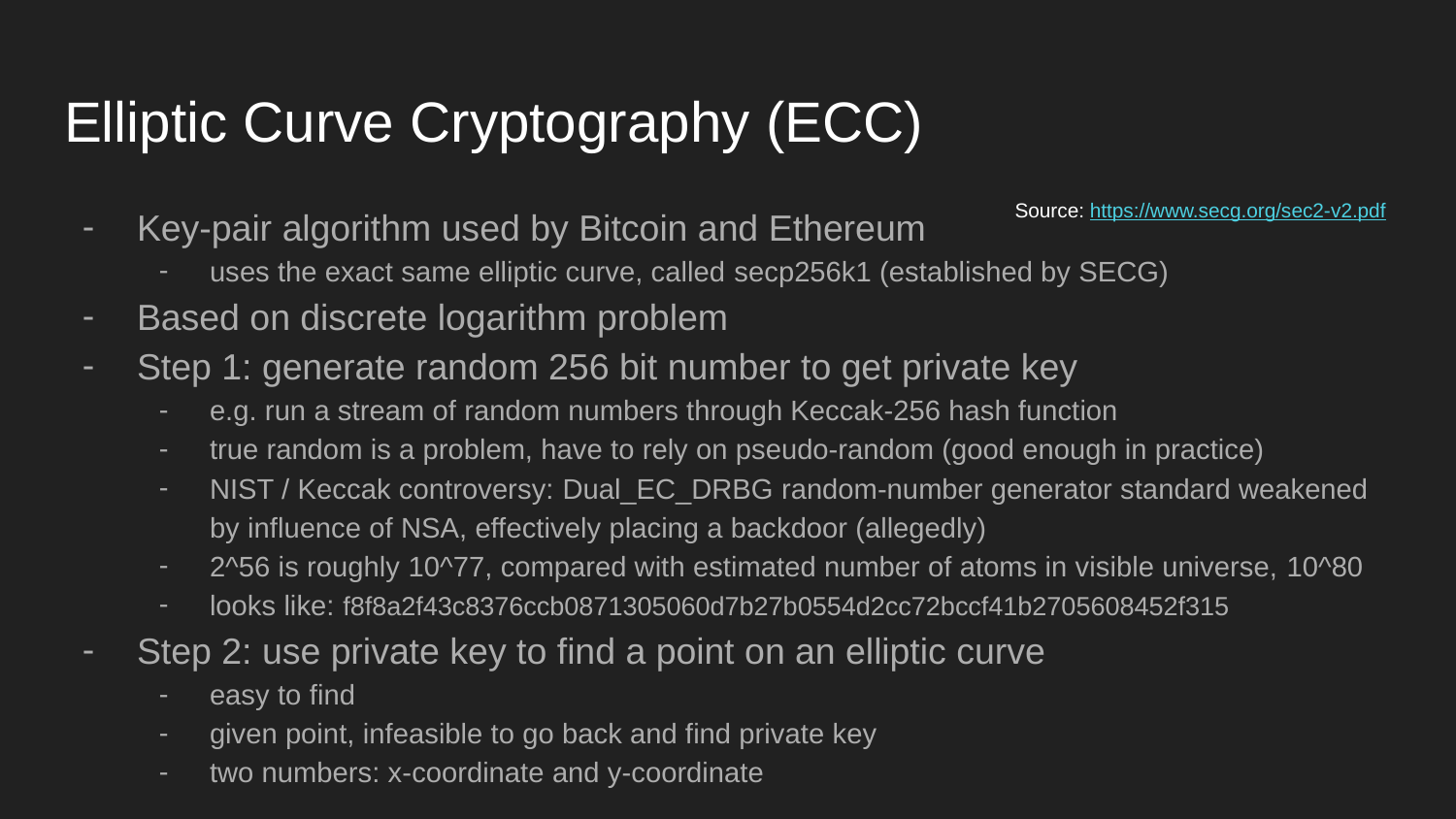

# Elliptic Curve Cryptography (ECC)
Key-pair algorithm used by Bitcoin and Ethereum
uses the exact same elliptic curve, called secp256k1 (established by SECG)
Based on discrete logarithm problem
Step 1: generate random 256 bit number to get private key
e.g. run a stream of random numbers through Keccak-256 hash function
true random is a problem, have to rely on pseudo-random (good enough in practice)
NIST / Keccak controversy: Dual_EC_DRBG random-number generator standard weakened by influence of NSA, effectively placing a backdoor (allegedly)
2^56 is roughly 10^77, compared with estimated number of atoms in visible universe, 10^80
looks like: f8f8a2f43c8376ccb0871305060d7b27b0554d2cc72bccf41b2705608452f315
Step 2: use private key to find a point on an elliptic curve
easy to find
given point, infeasible to go back and find private key
two numbers: x-coordinate and y-coordinate
Source: https://www.secg.org/sec2-v2.pdf